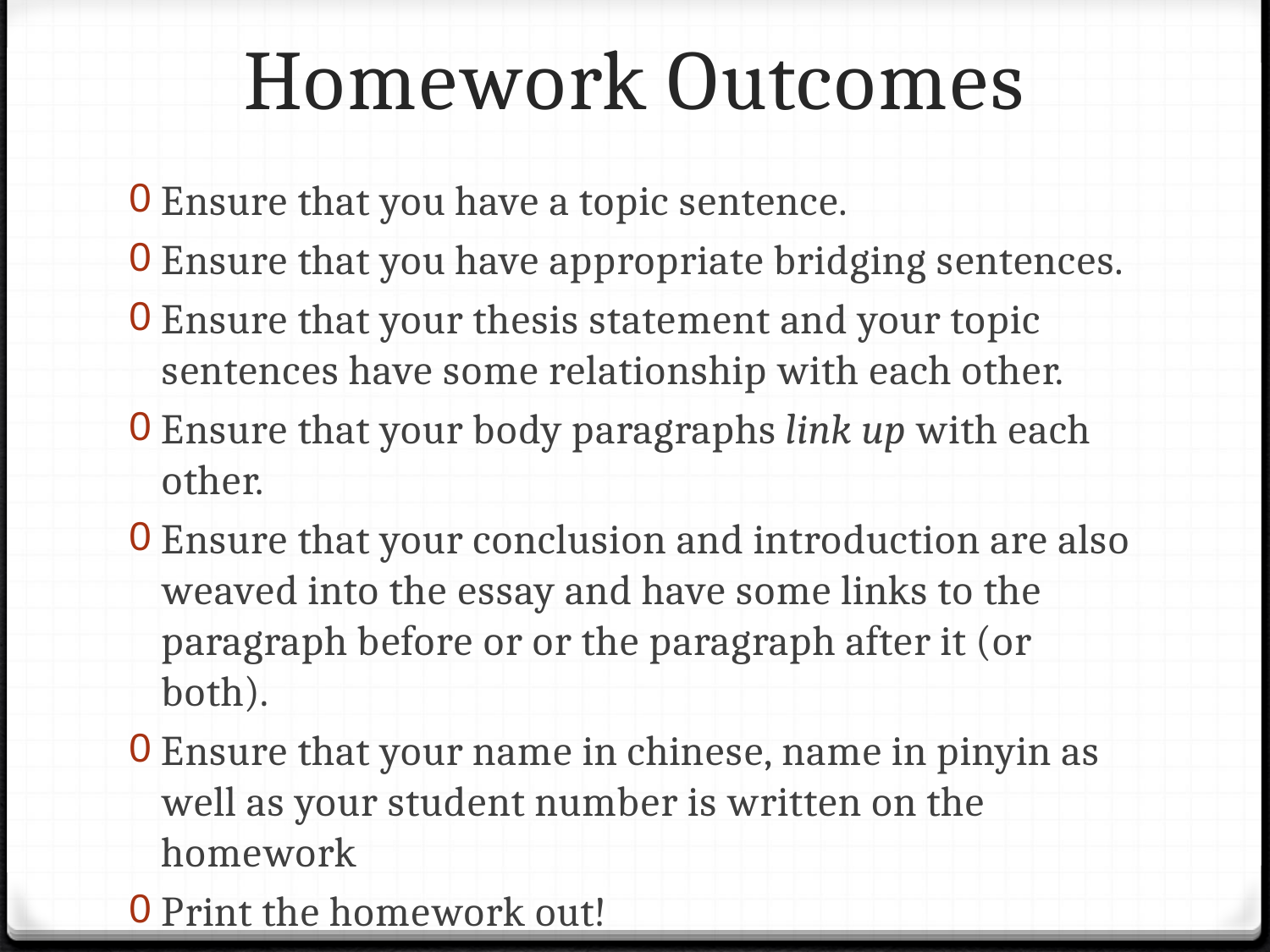

# Homework Outcomes
Ensure that you have a topic sentence.
Ensure that you have appropriate bridging sentences.
Ensure that your thesis statement and your topic sentences have some relationship with each other.
Ensure that your body paragraphs link up with each other.
Ensure that your conclusion and introduction are also weaved into the essay and have some links to the paragraph before or or the paragraph after it (or both).
Ensure that your name in chinese, name in pinyin as well as your student number is written on the homework
Print the homework out!